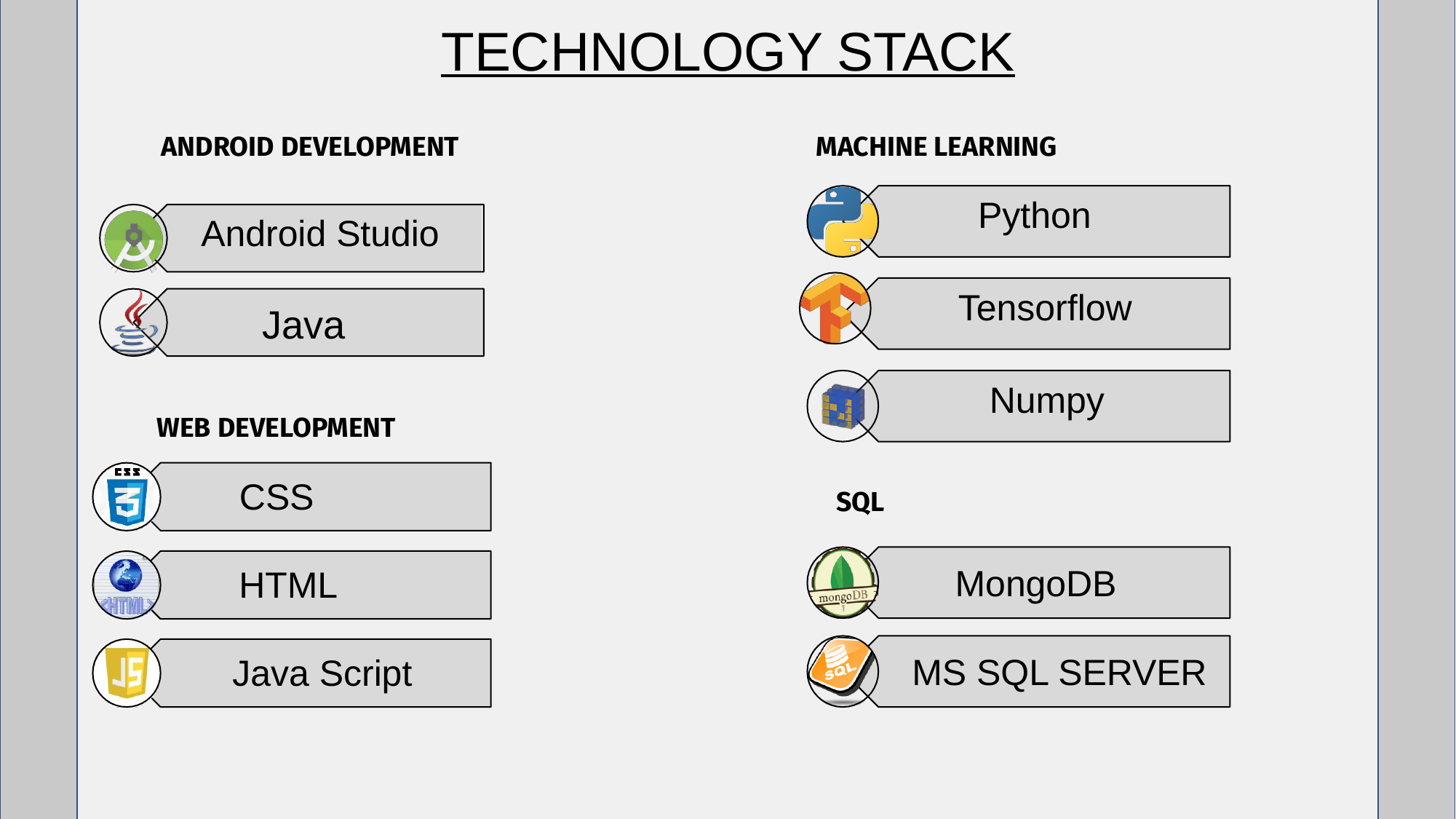

# TECHNOLOGY STACK
ANDROID DEVELOPMENT				MACHINE LEARNING

Python

Android Studio

Tensorflow

Java

Numpy
WEB DEVELOPMENT

CSS
SQL

MongoDB
HTML

MS SQL SERVER
Java Script